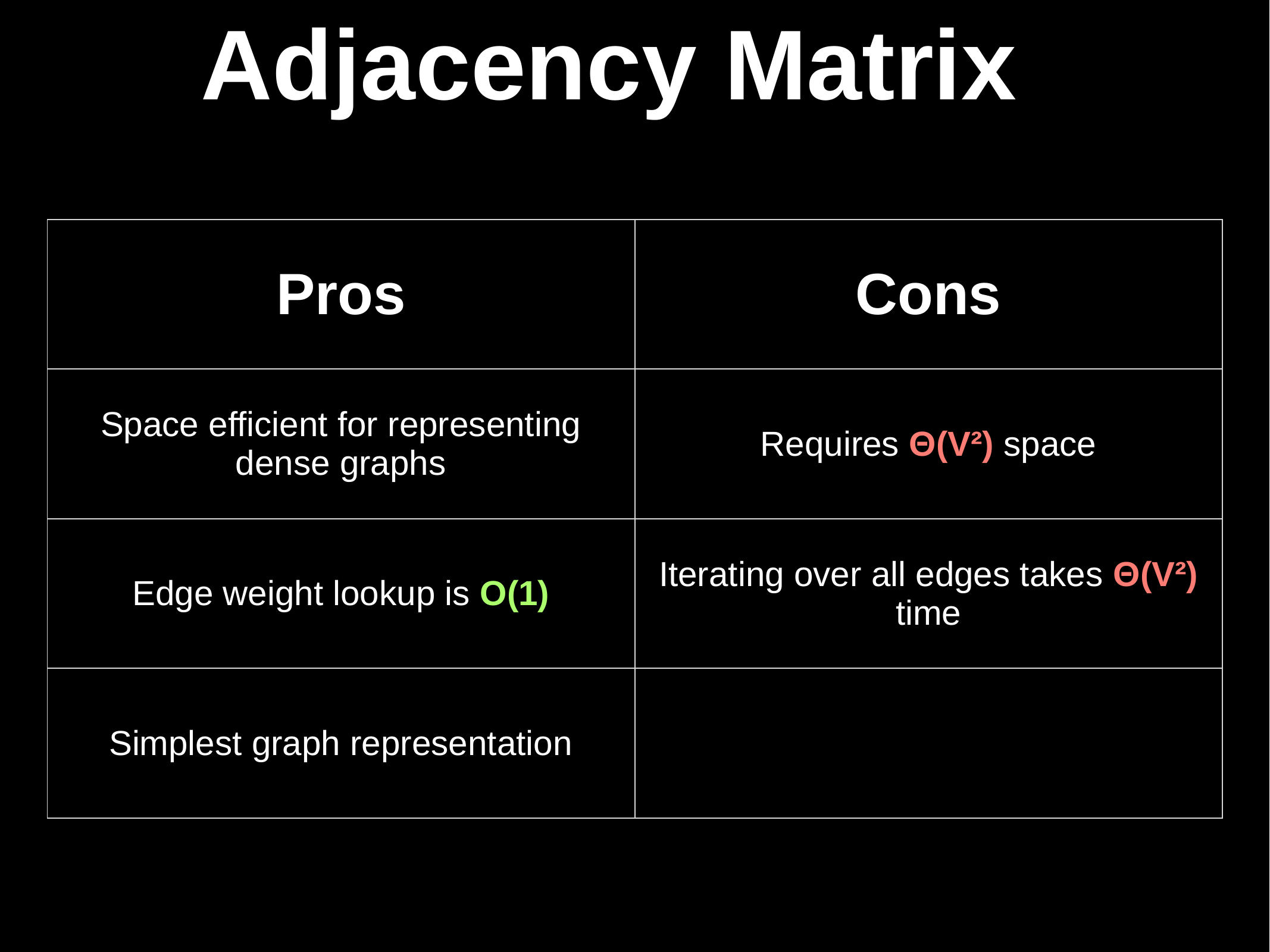

# Adjacency Matrix
| Pros | Cons |
| --- | --- |
| Space efficient for representing dense graphs | Requires Θ(V²) space |
| Edge weight lookup is O(1) | Iterating over all edges takes Θ(V²) time |
| Simplest graph representation |  |